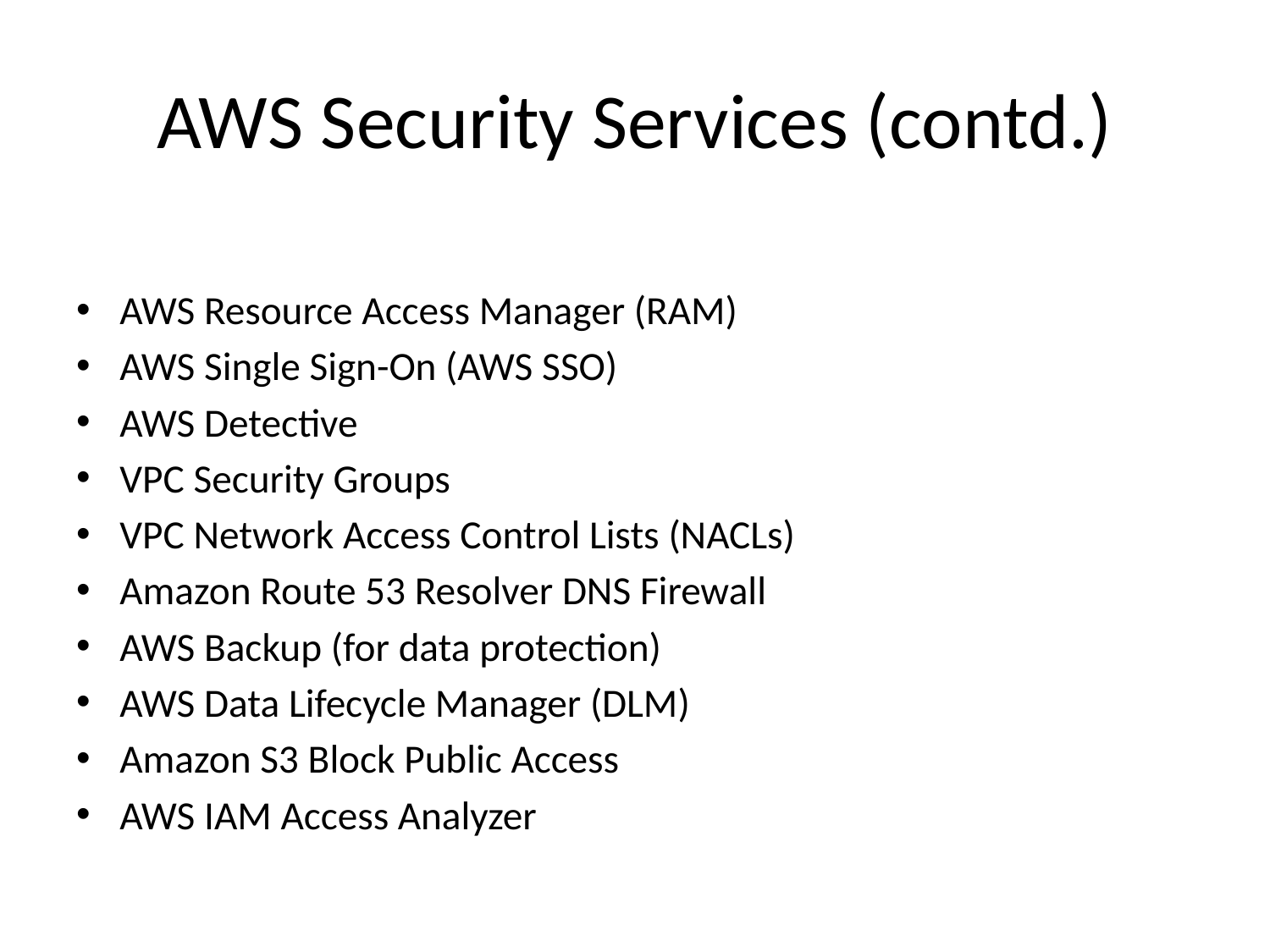

# AWS Security Services (contd.)

AWS Resource Access Manager (RAM)
AWS Single Sign-On (AWS SSO)
AWS Detective
VPC Security Groups
VPC Network Access Control Lists (NACLs)
Amazon Route 53 Resolver DNS Firewall
AWS Backup (for data protection)
AWS Data Lifecycle Manager (DLM)
Amazon S3 Block Public Access
AWS IAM Access Analyzer